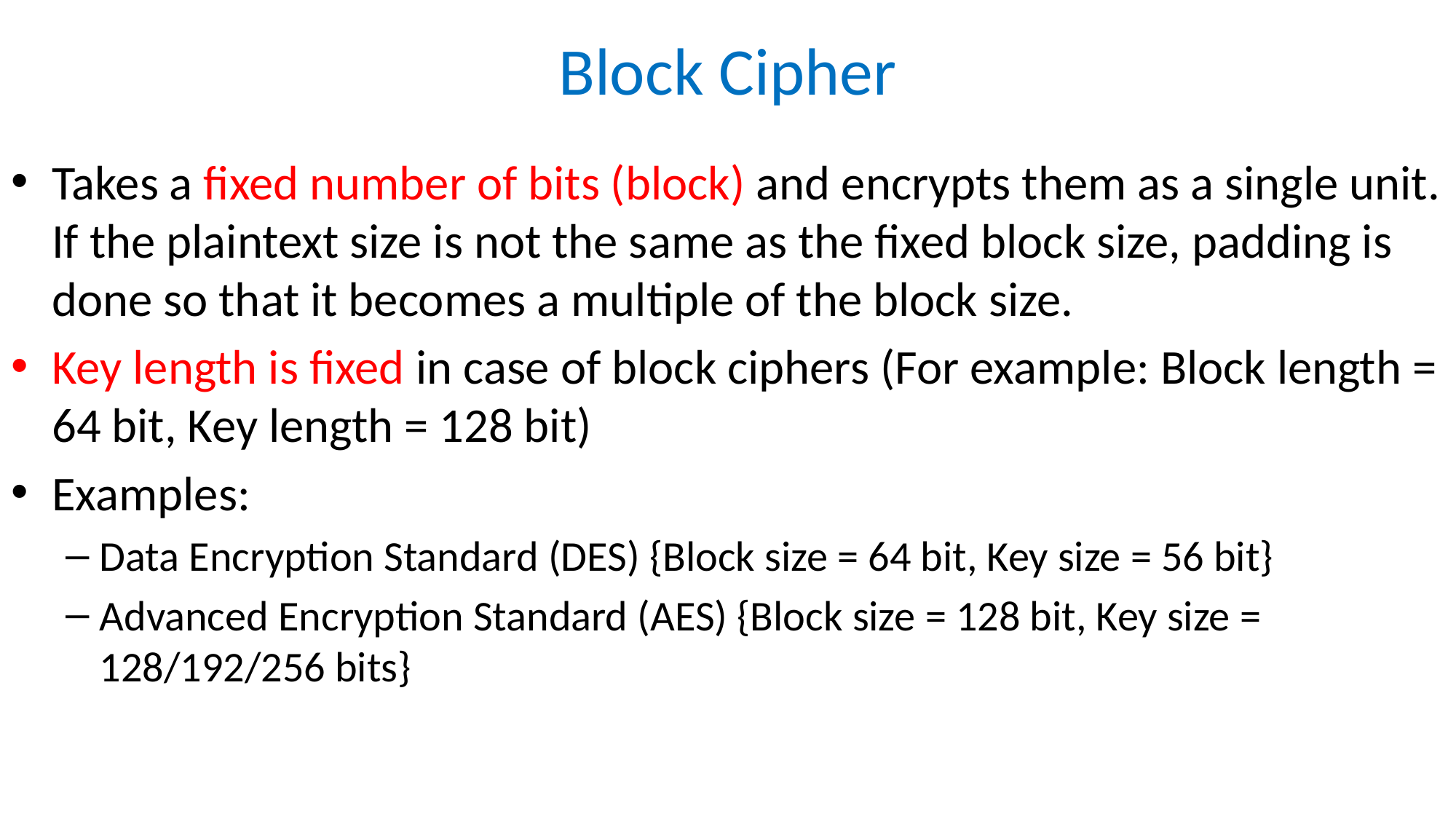

# Block Cipher
Takes a fixed number of bits (block) and encrypts them as a single unit. If the plaintext size is not the same as the fixed block size, padding is done so that it becomes a multiple of the block size.
Key length is fixed in case of block ciphers (For example: Block length = 64 bit, Key length = 128 bit)
Examples:
Data Encryption Standard (DES) {Block size = 64 bit, Key size = 56 bit}
Advanced Encryption Standard (AES) {Block size = 128 bit, Key size = 128/192/256 bits}